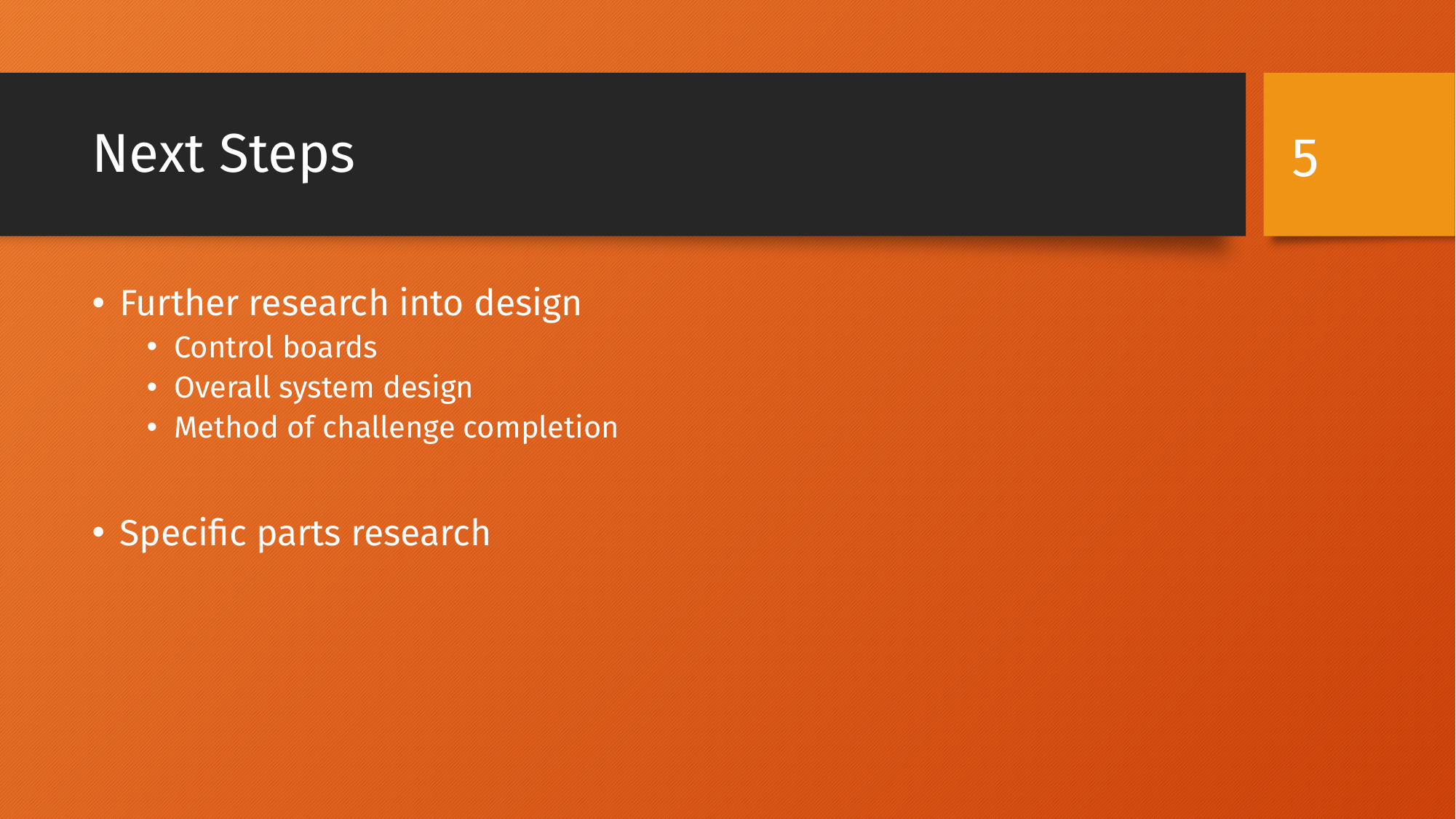

5
# Next Steps
Further research into design
Control boards
Overall system design
Method of challenge completion

Specific parts research